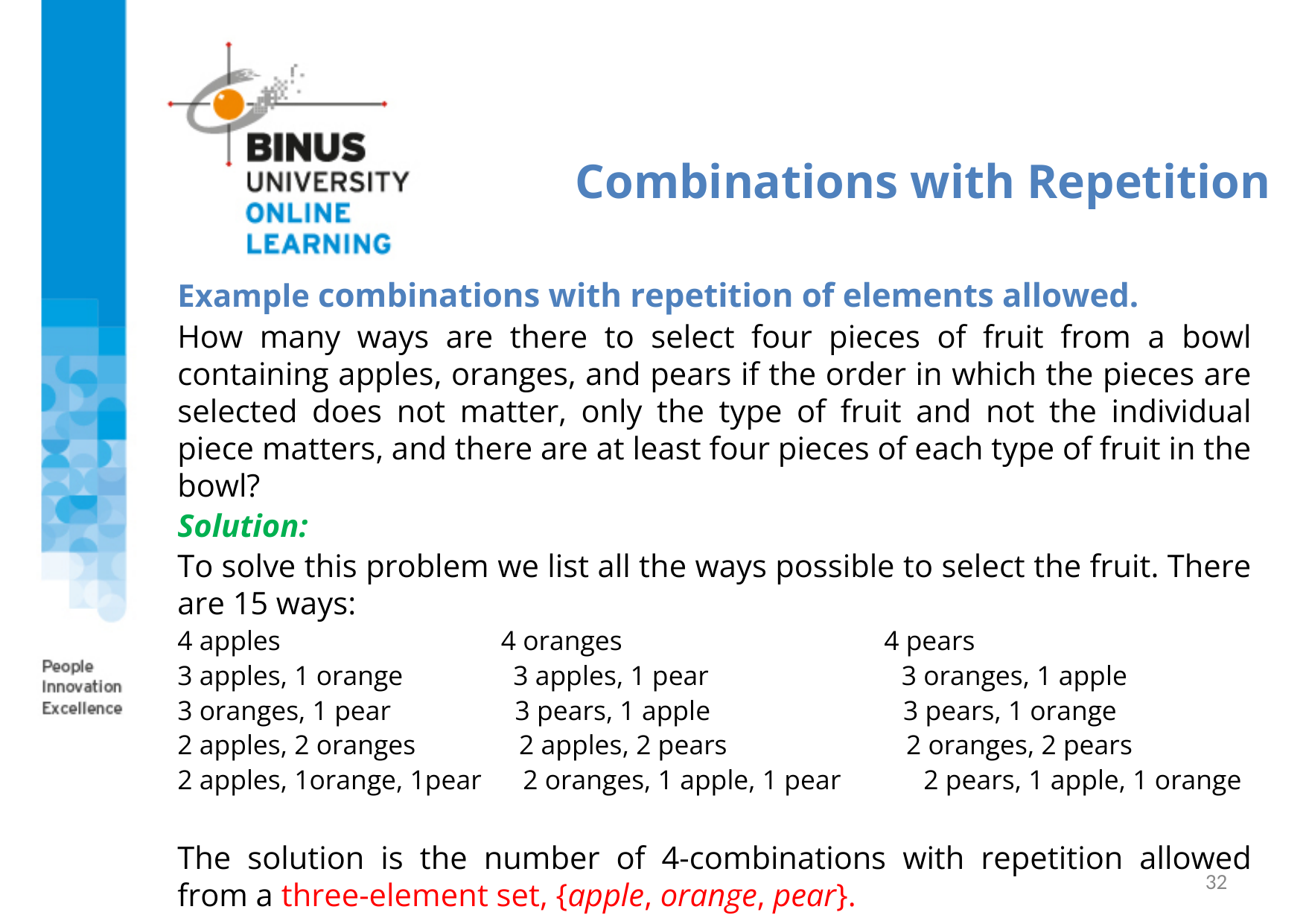

# Combinations with Repetition
Example combinations with repetition of elements allowed.
How many ways are there to select four pieces of fruit from a bowl containing apples, oranges, and pears if the order in which the pieces are selected does not matter, only the type of fruit and not the individual piece matters, and there are at least four pieces of each type of fruit in the bowl?
Solution:
To solve this problem we list all the ways possible to select the fruit. There are 15 ways:
4 apples                                4 oranges                                      4 pears
3 apples, 1 orange                3 apples, 1 pear                            3 oranges, 1 apple
3 oranges, 1 pear                  3 pears, 1 apple                            3 pears, 1 orange
2 apples, 2 oranges               2 apples, 2 pears                          2 oranges, 2 pears
2 apples, 1orange, 1pear      2 oranges, 1 apple, 1 pear            2 pears, 1 apple, 1 orange

The solution is the number of 4-combinations with repetition allowed from a three-element set, {apple, orange, pear}.
32